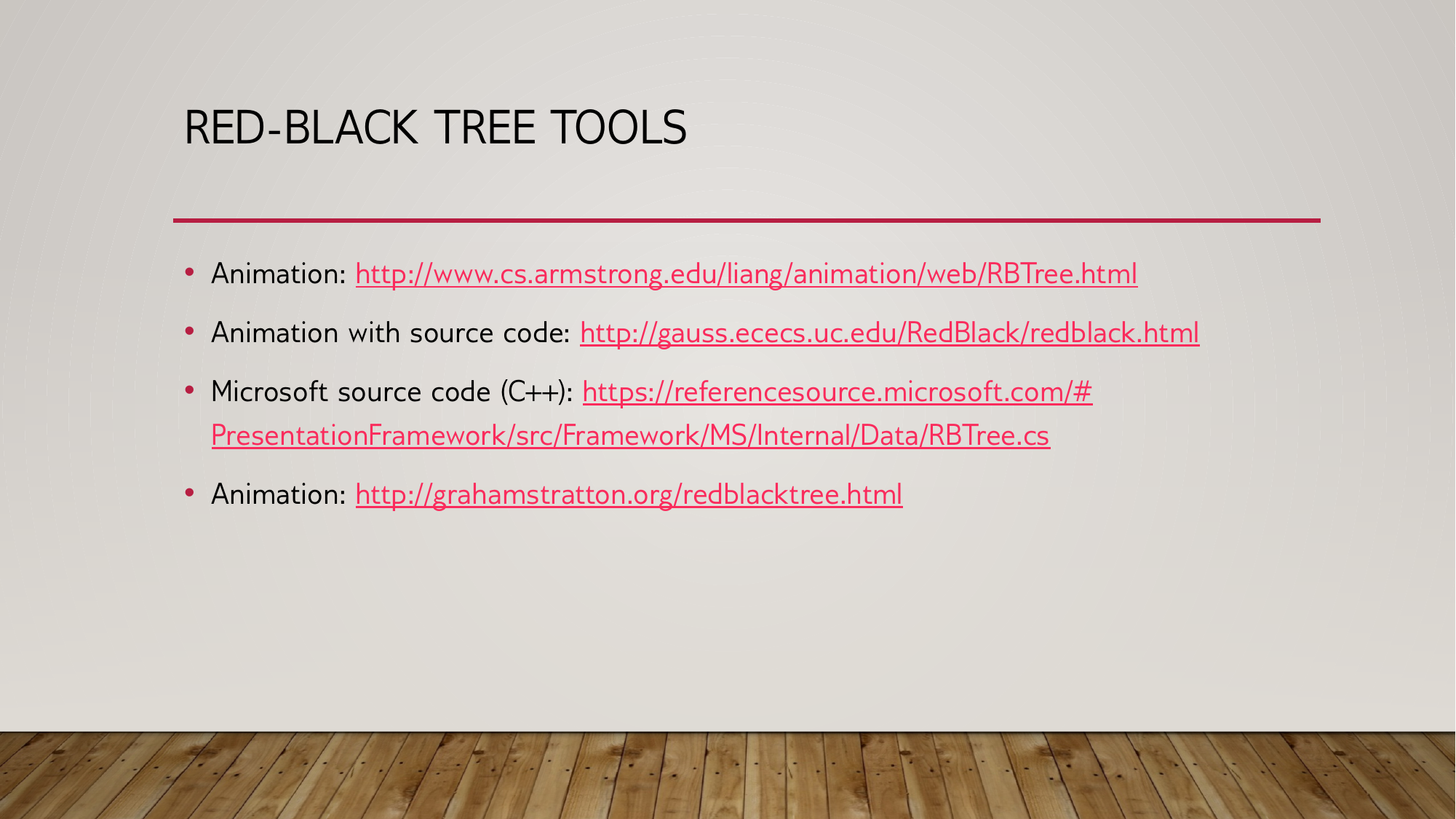

# Red-black tree tools
Animation: http://www.cs.armstrong.edu/liang/animation/web/RBTree.html
Animation with source code: http://gauss.ececs.uc.edu/RedBlack/redblack.html
Microsoft source code (C++): https://referencesource.microsoft.com/#PresentationFramework/src/Framework/MS/Internal/Data/RBTree.cs
Animation: http://grahamstratton.org/redblacktree.html